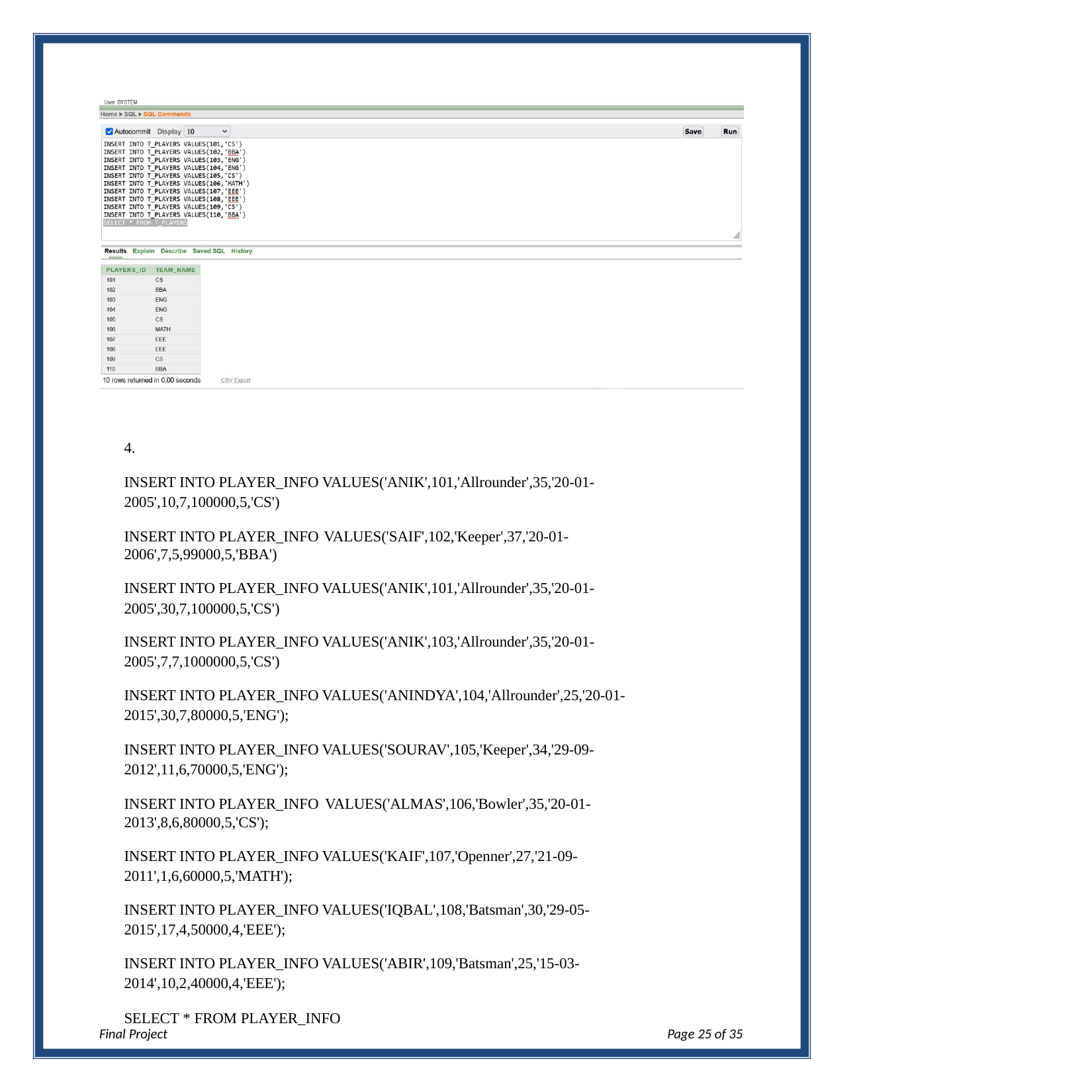

4.
INSERT INTO PLAYER_INFO VALUES('ANIK',101,'Allrounder',35,'20-01-  2005',10,7,100000,5,'CS')

INSERT INTO PLAYER_INFO VALUES('SAIF',102,'Keeper',37,'20-01-2006',7,5,99000,5,'BBA')
INSERT INTO PLAYER_INFO VALUES('ANIK',101,'Allrounder',35,'20-01-  2005',30,7,100000,5,'CS')
INSERT INTO PLAYER_INFO VALUES('ANIK',103,'Allrounder',35,'20-01-  2005',7,7,1000000,5,'CS')
INSERT INTO PLAYER_INFO VALUES('ANINDYA',104,'Allrounder',25,'20-01-  2015',30,7,80000,5,'ENG');
INSERT INTO PLAYER_INFO VALUES('SOURAV',105,'Keeper',34,'29-09-  2012',11,6,70000,5,'ENG');

INSERT INTO PLAYER_INFO VALUES('ALMAS',106,'Bowler',35,'20-01-2013',8,6,80000,5,'CS');
INSERT INTO PLAYER_INFO VALUES('KAIF',107,'Openner',27,'21-09-  2011',1,6,60000,5,'MATH');
INSERT INTO PLAYER_INFO VALUES('IQBAL',108,'Batsman',30,'29-05-  2015',17,4,50000,4,'EEE');
INSERT INTO PLAYER_INFO VALUES('ABIR',109,'Batsman',25,'15-03-  2014',10,2,40000,4,'EEE');

SELECT * FROM PLAYER_INFO
Final Project
Page 25 of 35